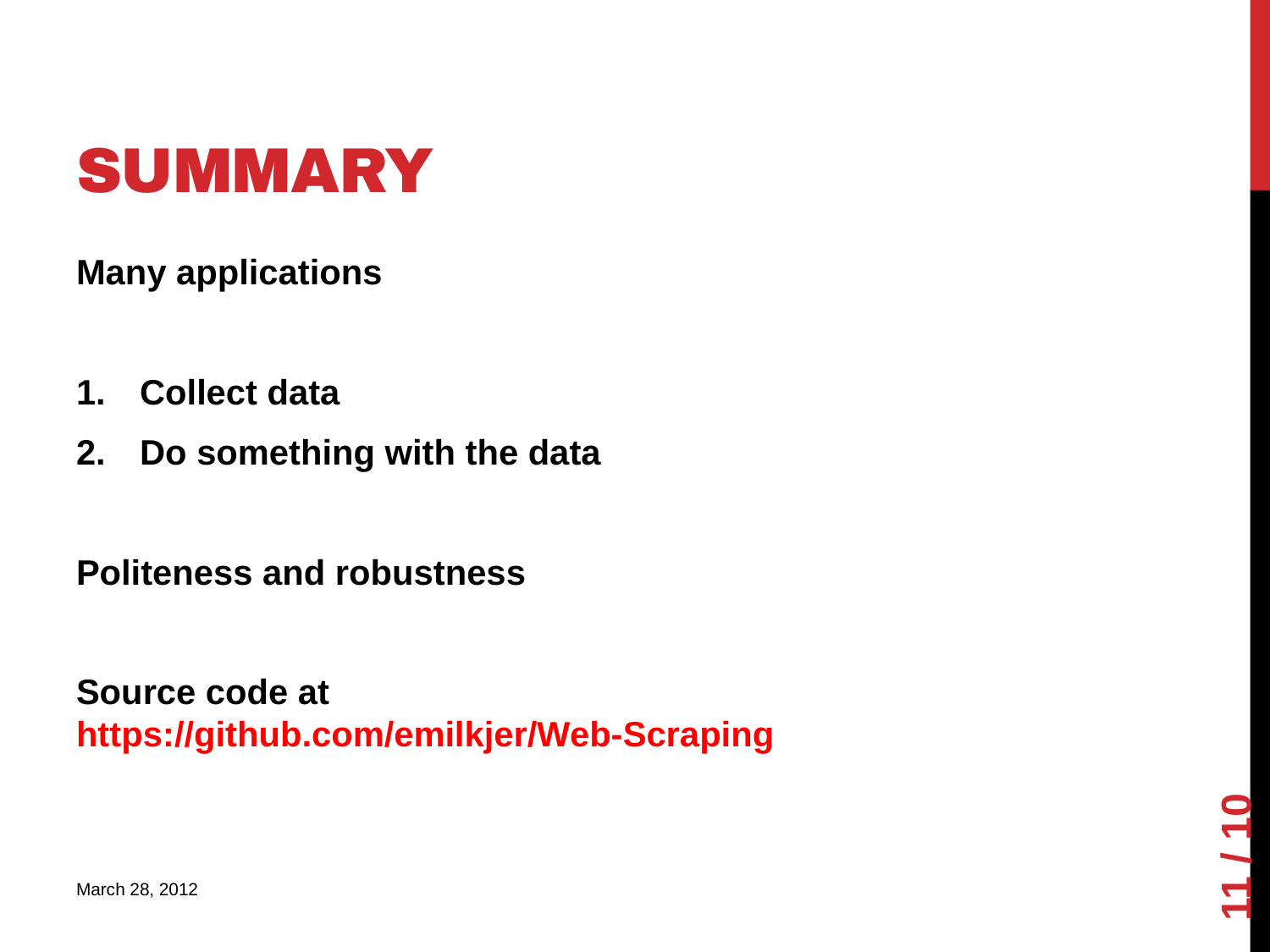

# summary
Many applications

Collect data
Do something with the data

Politeness and robustness

Source code at
https://github.com/emilkjer/Web-Scraping
11 / 10
March 28, 2012